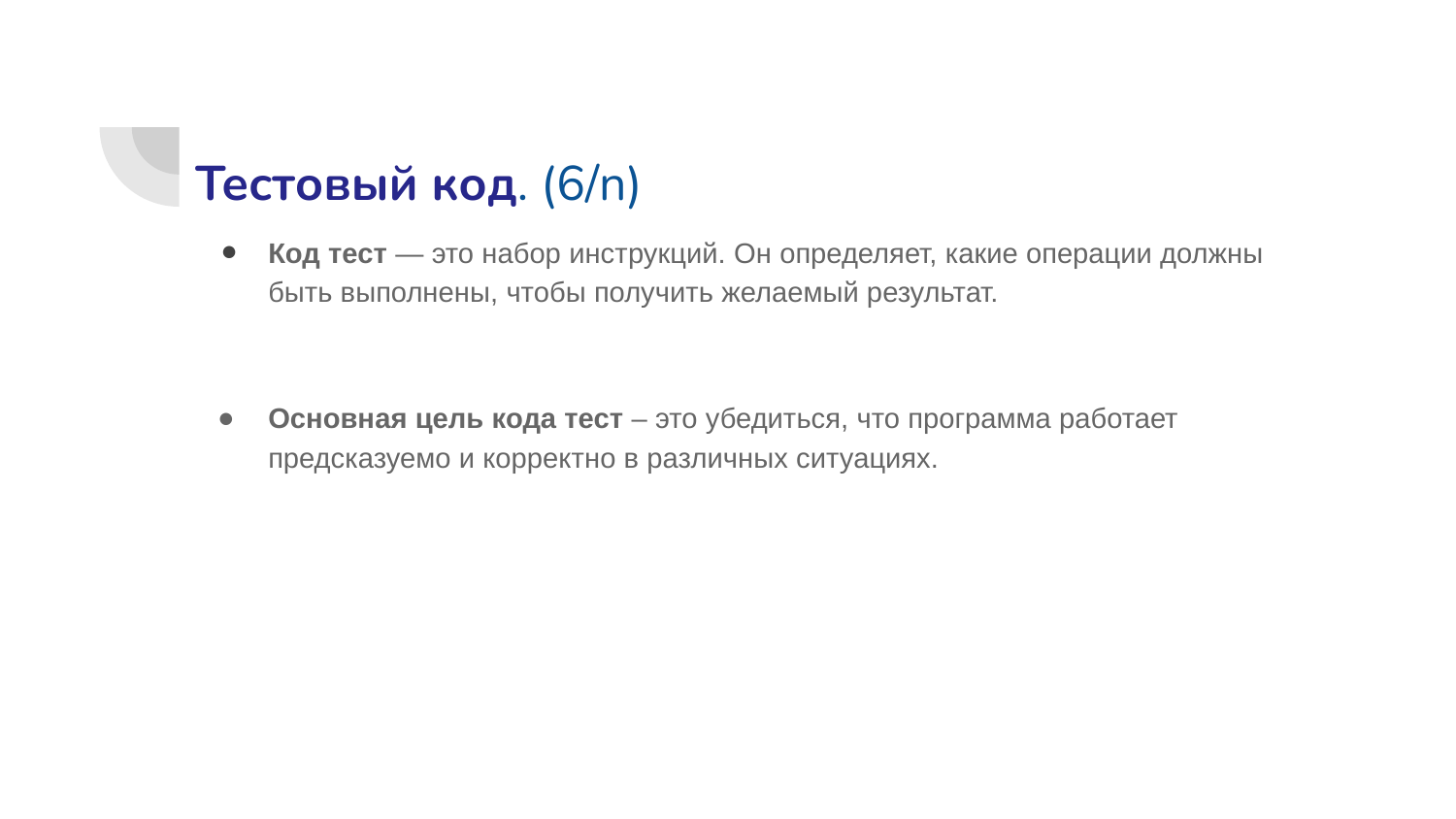

# Тестовый код. (6/n)
Код тест — это набор инструкций. Он определяет, какие операции должны быть выполнены, чтобы получить желаемый результат.

Основная цель кода тест – это убедиться, что программа работает предсказуемо и корректно в различных ситуациях.